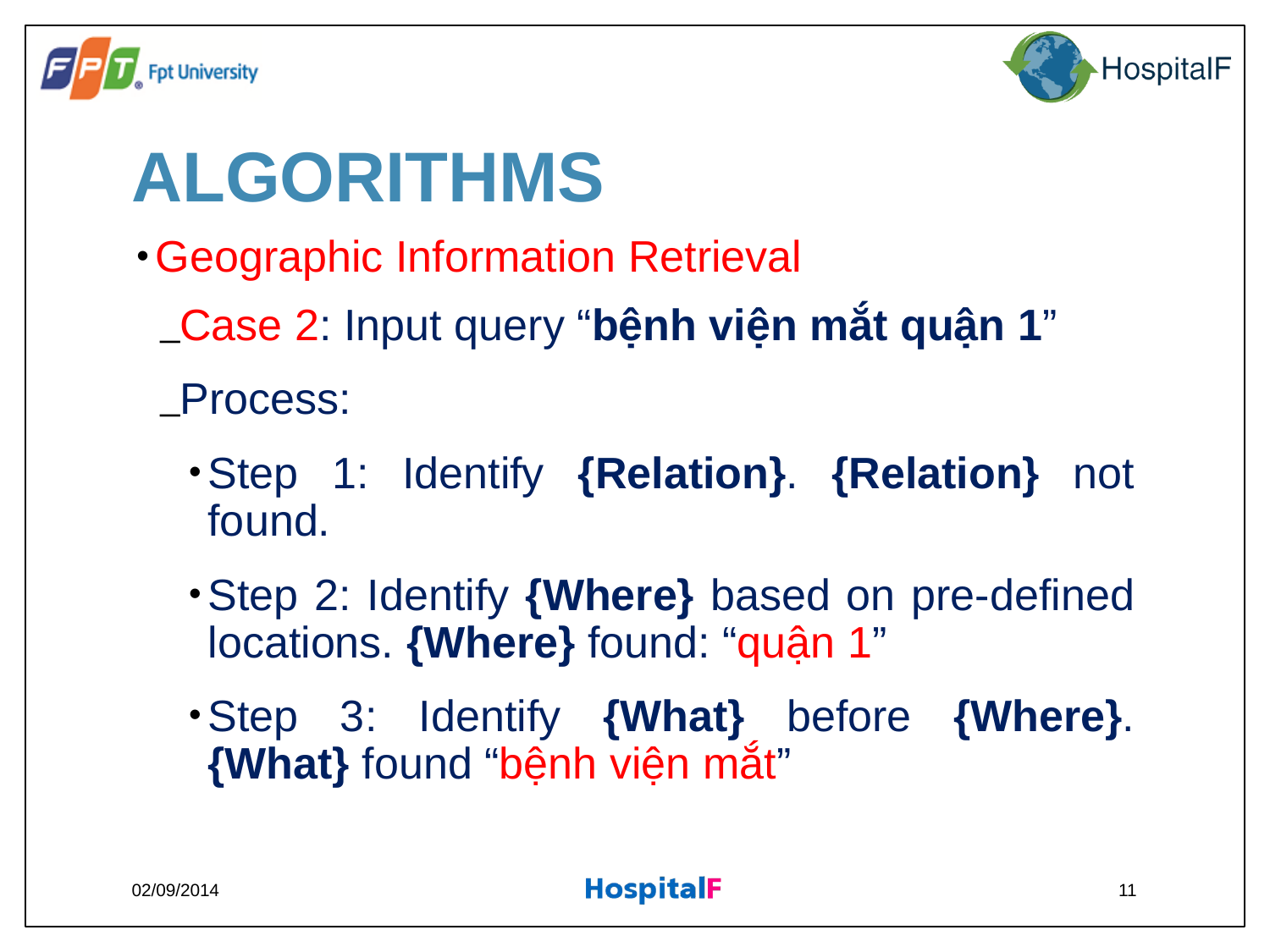

# ALGORITHMS
Geographic Information Retrieval
Case 2: Input query “bệnh viện mắt quận 1”
Process:
Step 1: Identify {Relation}. {Relation} not found.
Step 2: Identify {Where} based on pre-defined locations. {Where} found: “quận 1”
Step 3: Identify {What} before {Where}. {What} found “bệnh viện mắt”
02/09/2014
11